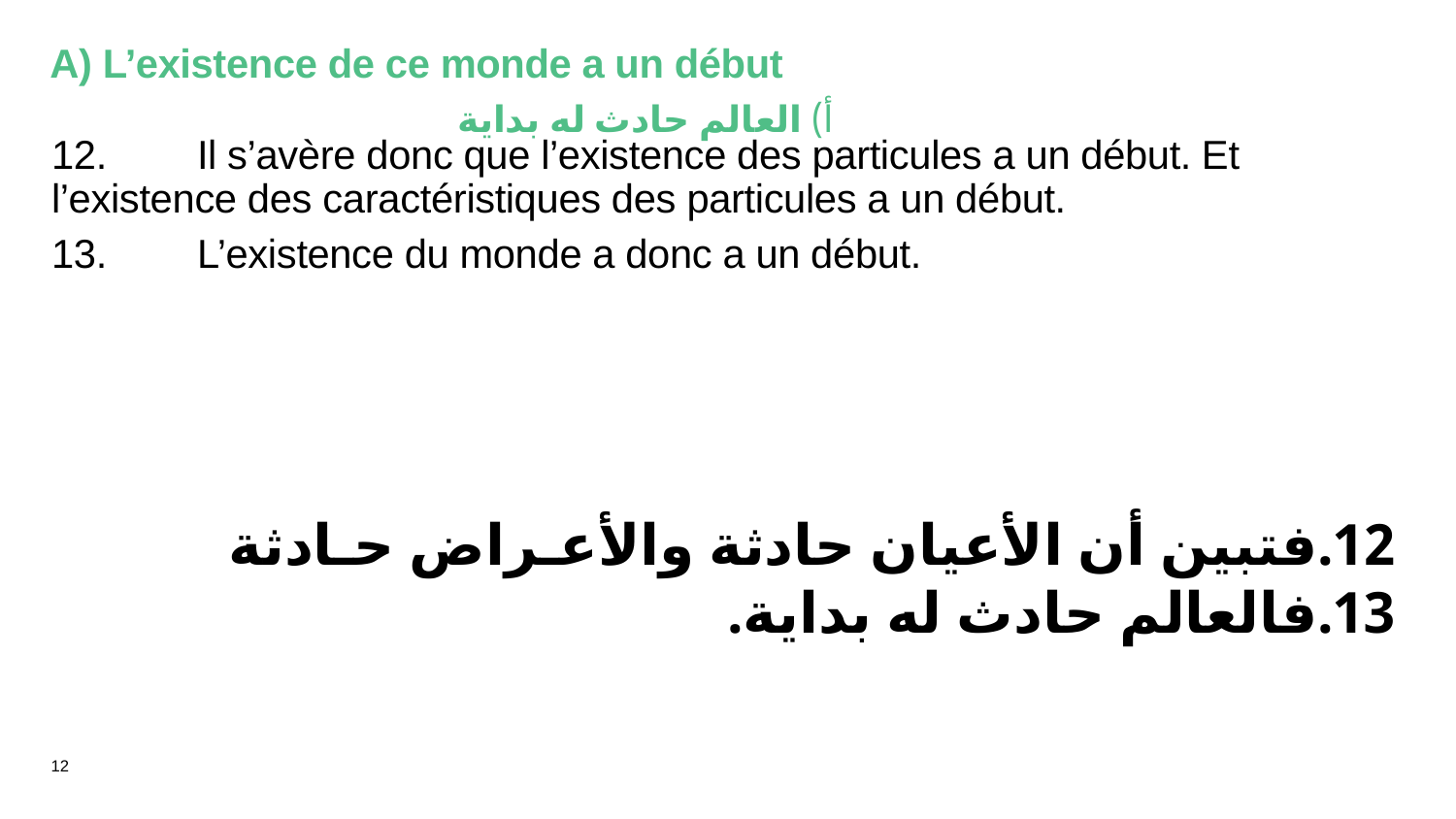

# A) L’existence de ce monde a un début
أ) العالم حادث له بداية
12.	Il s’avère donc que l’existence des particules a un début. Et l’existence des caractéristiques des particules a un début.
13.	L’existence du monde a donc a un début.
12.	فتبين أن الأعيان حادثة والأعـراض حـادثة
13.	فالعالم حادث له بداية.